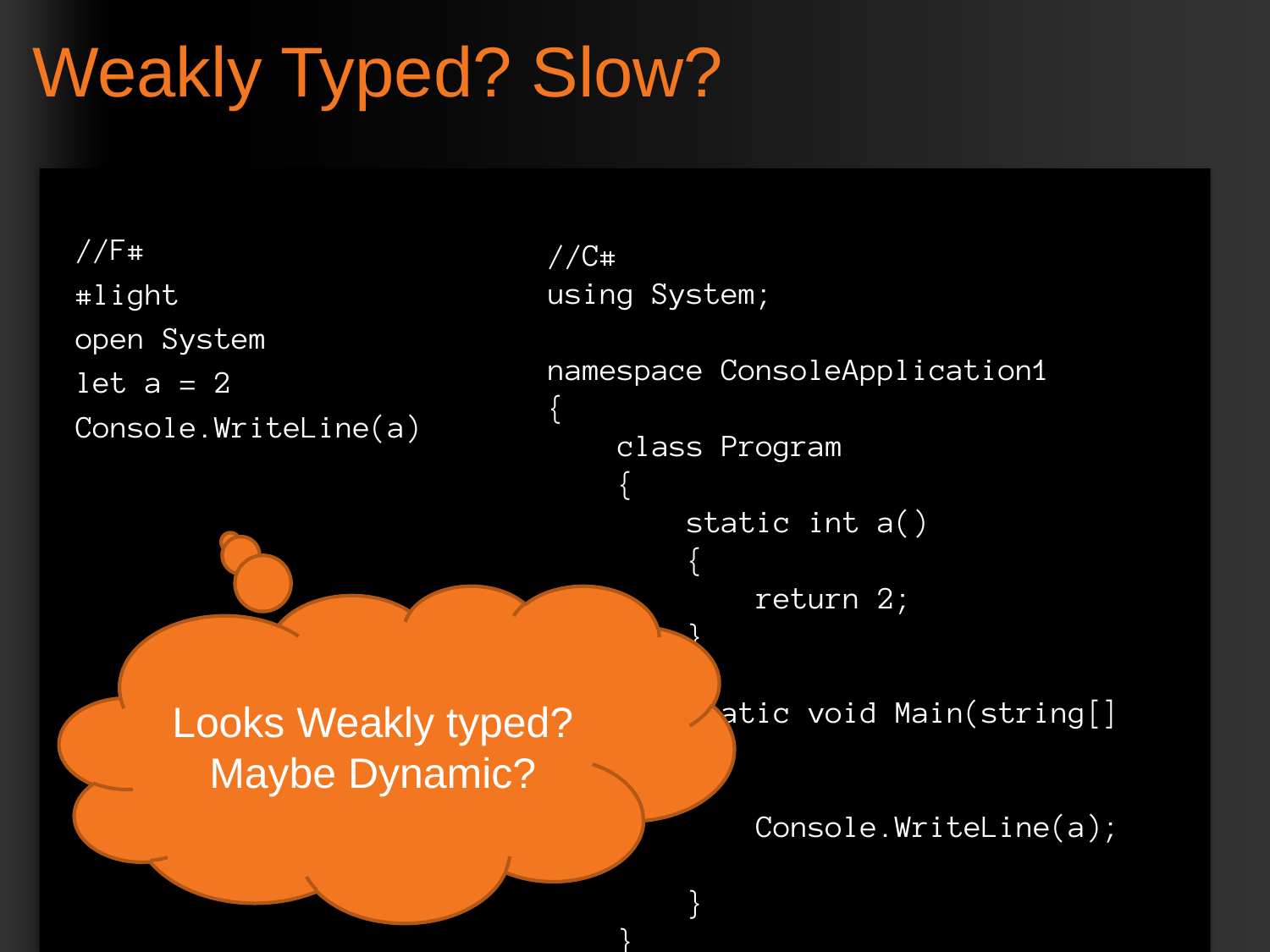

# Weakly Typed? Slow?

//F#
#light
open System
let a = 2
Console.WriteLine(a)
//C#
using System;

namespace ConsoleApplication1
{
    class Program
    {
        static int a()
        {
            return 2;
        }

        static void Main(string[] args)
        {
            Console.WriteLine(a);
        }
    }
}
Looks Weakly typed?
Maybe Dynamic?